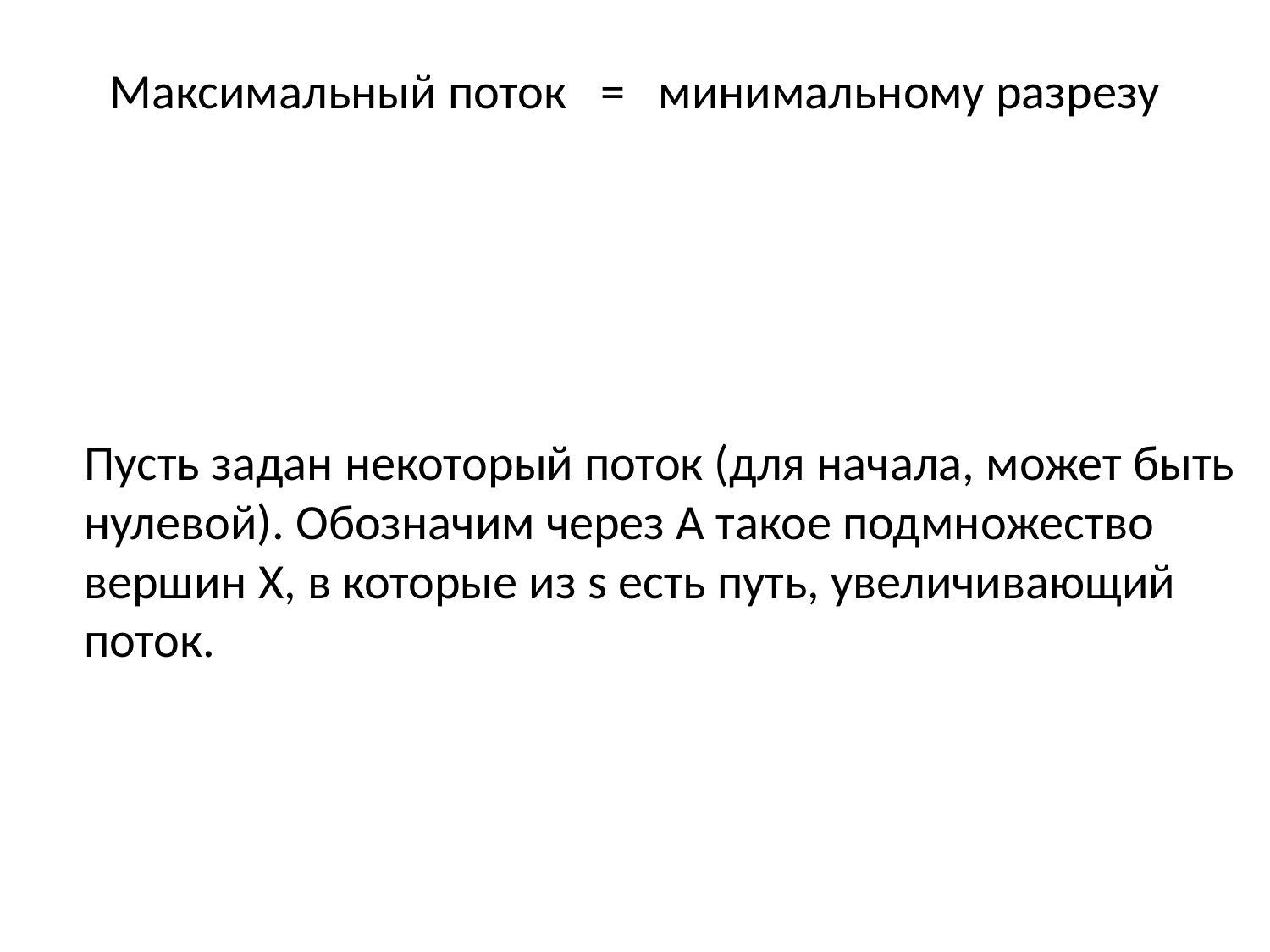

Максимальный поток   =   минимальному разрезу
	Пусть задан некоторый поток (для начала, может быть нулевой). Обозначим через A такое подмножество вершин X, в которые из s есть путь, увеличивающий поток.